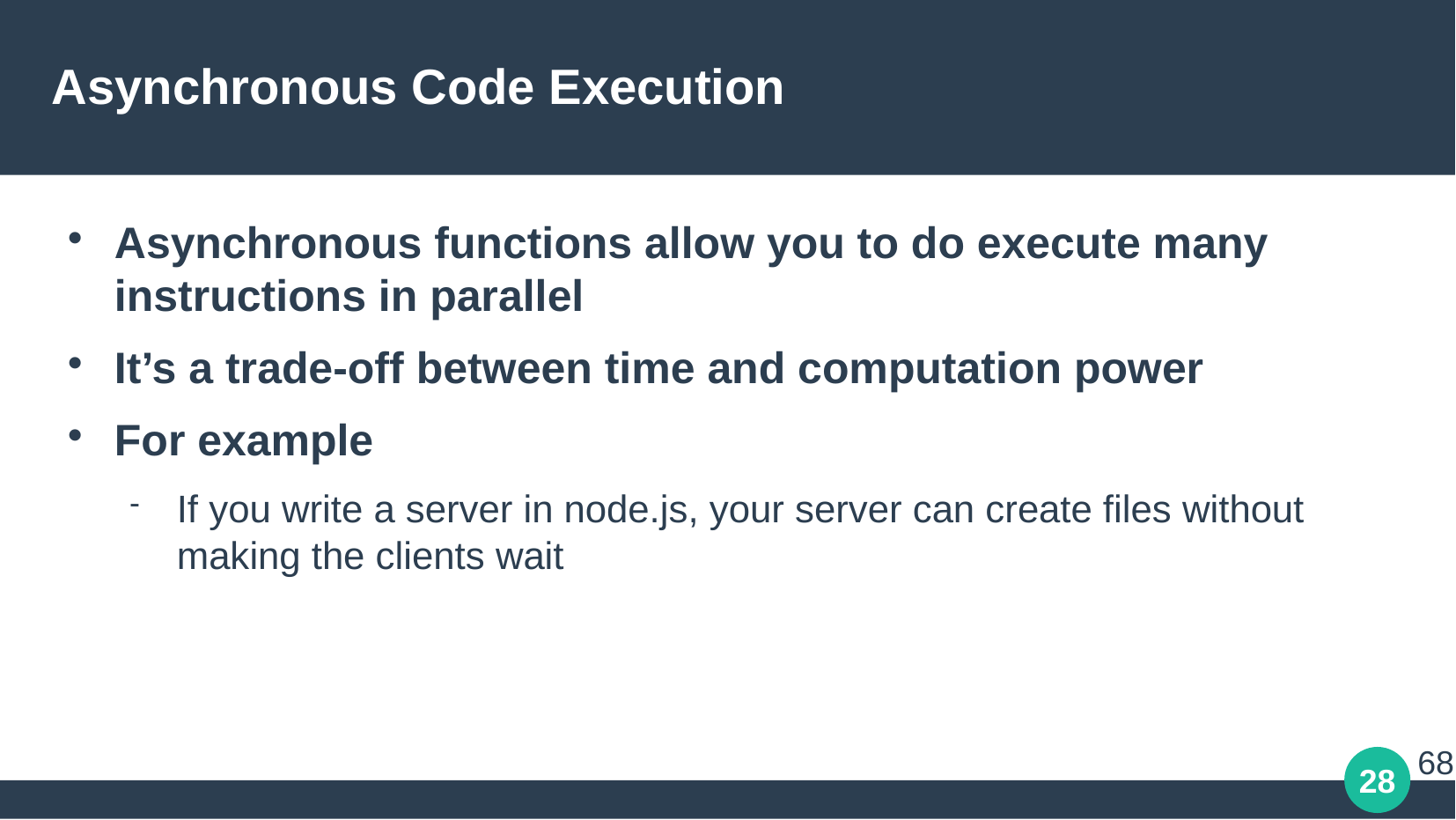

# Asynchronous Code Execution
Asynchronous functions allow you to do execute many instructions in parallel
It’s a trade-off between time and computation power
For example
If you write a server in node.js, your server can create files without making the clients wait
68